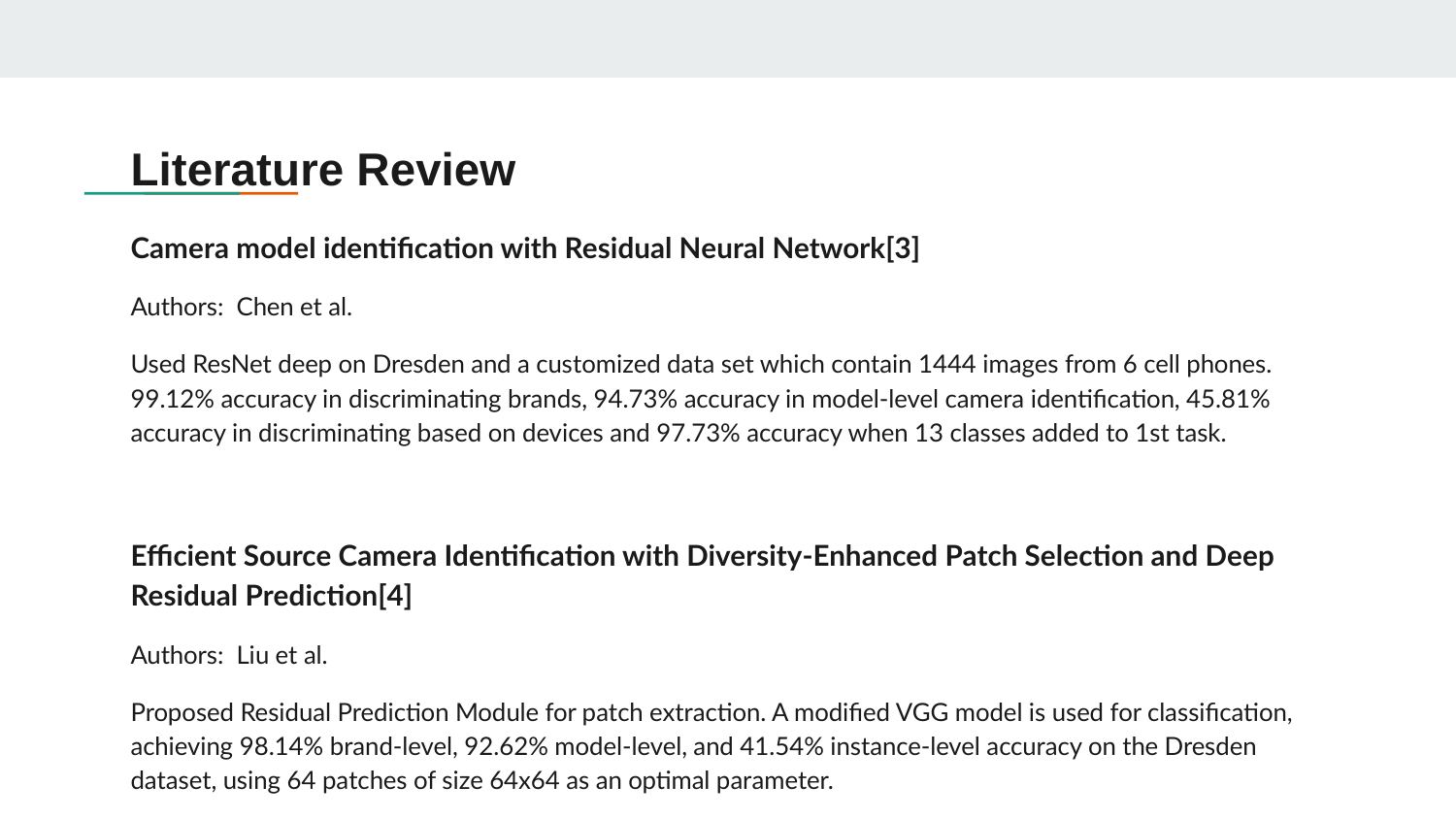

# Literature Review
Camera model identification with Residual Neural Network[3]
Authors:  Chen et al.
Used ResNet deep on Dresden and a customized data set which contain 1444 images from 6 cell phones. 99.12% accuracy in discriminating brands, 94.73% accuracy in model-level camera identification, 45.81% accuracy in discriminating based on devices and 97.73% accuracy when 13 classes added to 1st task.

Efficient Source Camera Identification with Diversity-Enhanced Patch Selection and Deep Residual Prediction[4]
Authors:  Liu et al.
Proposed Residual Prediction Module for patch extraction. A modified VGG model is used for classification, achieving 98.14% brand-level, 92.62% model-level, and 41.54% instance-level accuracy on the Dresden dataset, using 64 patches of size 64x64 as an optimal parameter.